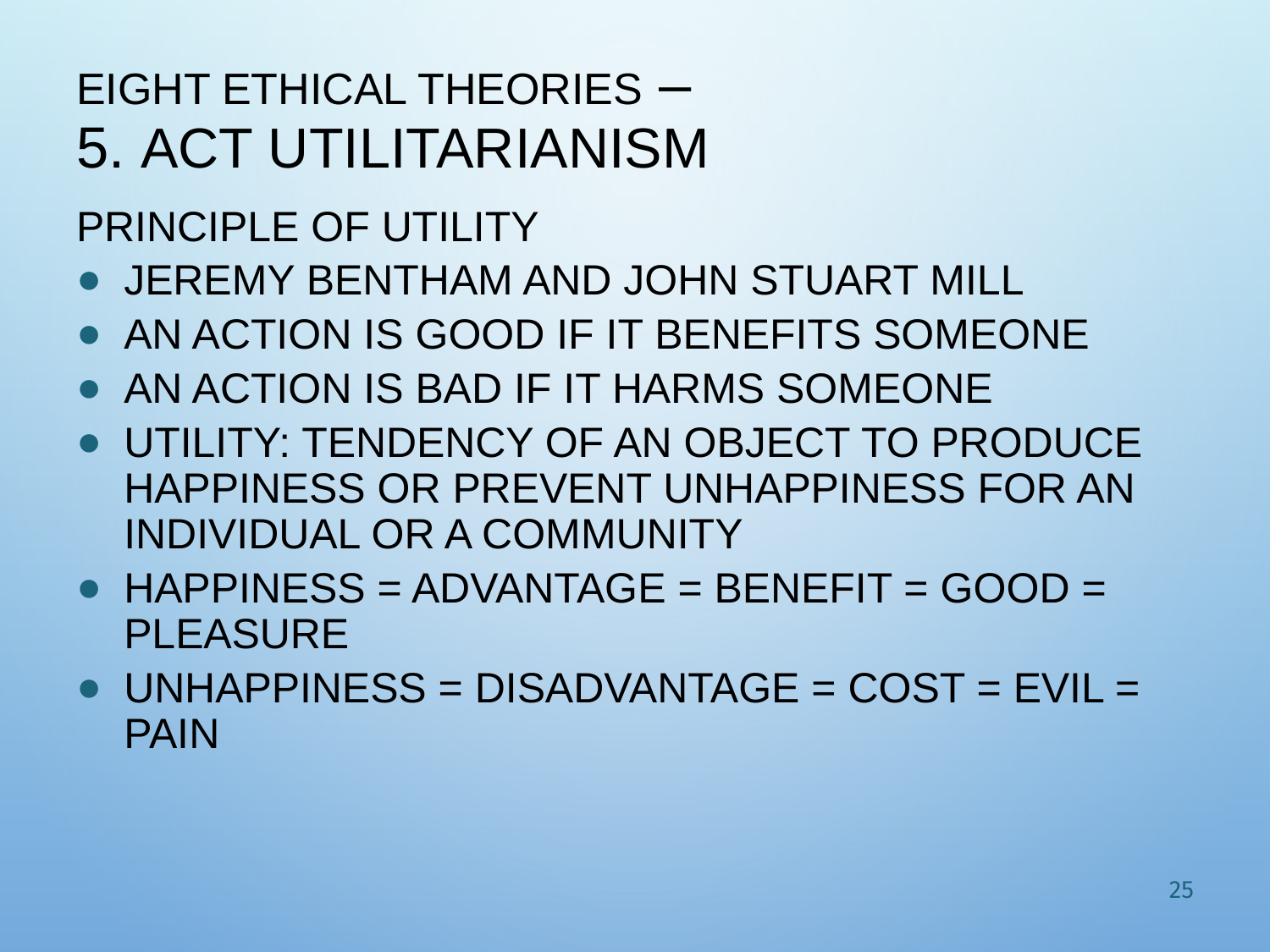

# Eight Ethical Theories – 5. Act Utilitarianism
Principle of Utility
Jeremy Bentham and John Stuart Mill
An action is good if it benefits someone
An action is bad if it harms someone
Utility: tendency of an object to produce happiness or prevent unhappiness for an individual or a community
Happiness = advantage = benefit = good = pleasure
Unhappiness = disadvantage = cost = evil = pain
25